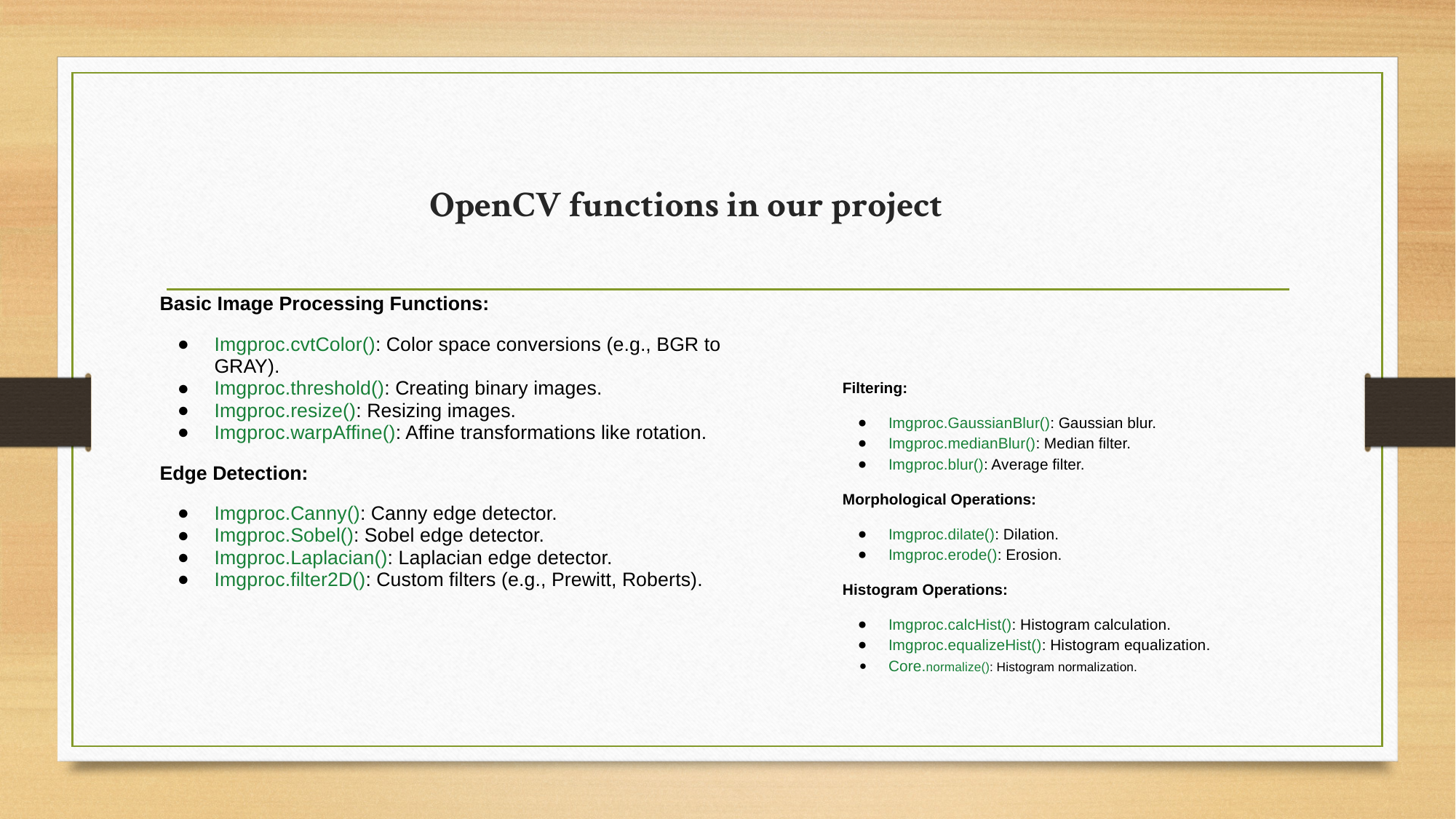

OpenCV functions in our project
Basic Image Processing Functions:
Imgproc.cvtColor(): Color space conversions (e.g., BGR to GRAY).
Imgproc.threshold(): Creating binary images.
Imgproc.resize(): Resizing images.
Imgproc.warpAffine(): Affine transformations like rotation.
Edge Detection:
Imgproc.Canny(): Canny edge detector.
Imgproc.Sobel(): Sobel edge detector.
Imgproc.Laplacian(): Laplacian edge detector.
Imgproc.filter2D(): Custom filters (e.g., Prewitt, Roberts).

# Filtering:
Imgproc.GaussianBlur(): Gaussian blur.
Imgproc.medianBlur(): Median filter.
Imgproc.blur(): Average filter.
Morphological Operations:
Imgproc.dilate(): Dilation.
Imgproc.erode(): Erosion.
Histogram Operations:
Imgproc.calcHist(): Histogram calculation.
Imgproc.equalizeHist(): Histogram equalization.
Core.normalize(): Histogram normalization.